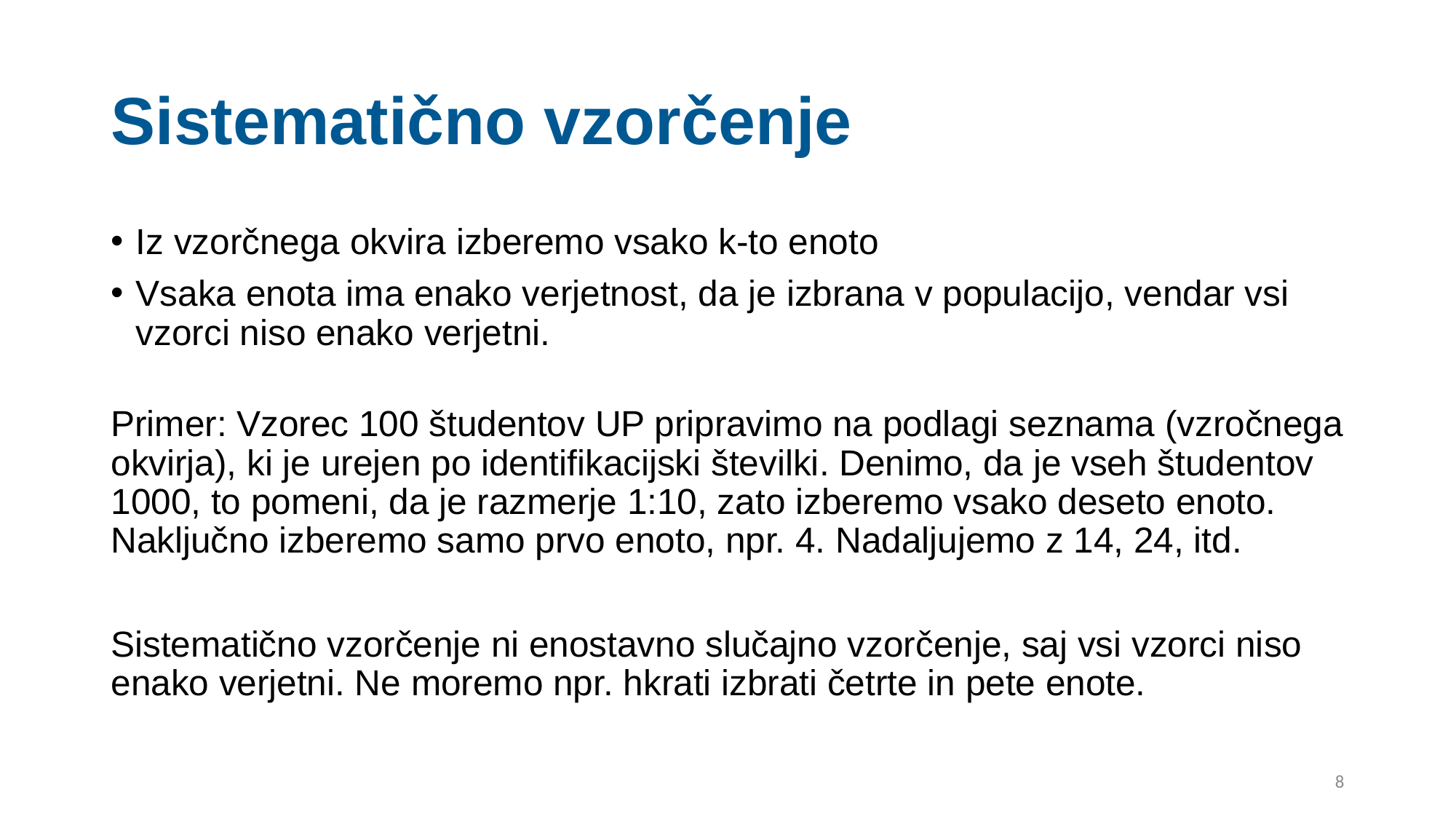

# Sistematično vzorčenje
Iz vzorčnega okvira izberemo vsako k-to enoto
Vsaka enota ima enako verjetnost, da je izbrana v populacijo, vendar vsi vzorci niso enako verjetni.

Primer: Vzorec 100 študentov UP pripravimo na podlagi seznama (vzročnega okvirja), ki je urejen po identifikacijski številki. Denimo, da je vseh študentov 1000, to pomeni, da je razmerje 1:10, zato izberemo vsako deseto enoto. Naključno izberemo samo prvo enoto, npr. 4. Nadaljujemo z 14, 24, itd.

Sistematično vzorčenje ni enostavno slučajno vzorčenje, saj vsi vzorci niso enako verjetni. Ne moremo npr. hkrati izbrati četrte in pete enote.
8